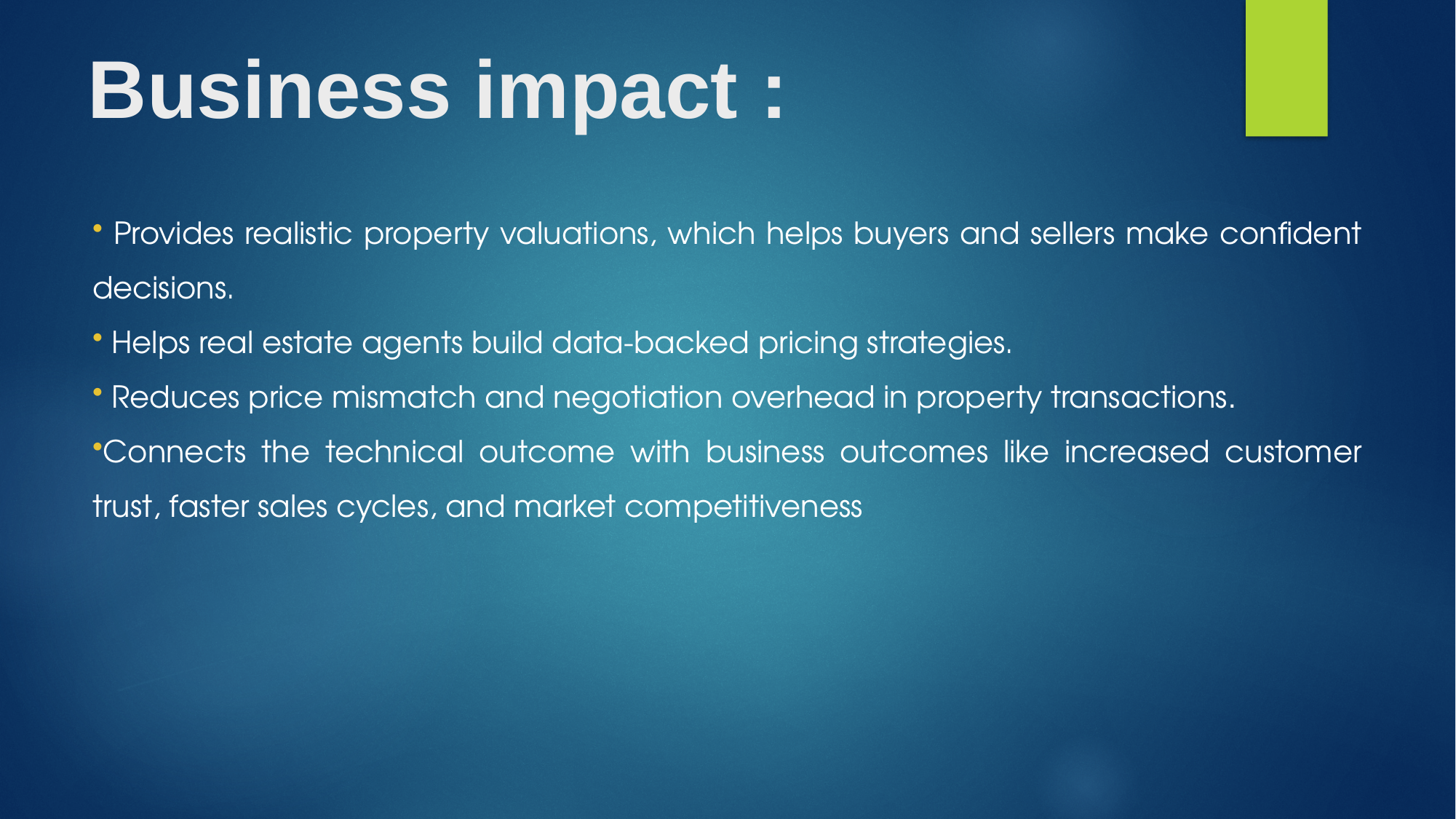

# Business impact :
 Provides realistic property valuations, which helps buyers and sellers make confident decisions.
 Helps real estate agents build data-backed pricing strategies.
 Reduces price mismatch and negotiation overhead in property transactions.
Connects the technical outcome with business outcomes like increased customer trust, faster sales cycles, and market competitiveness